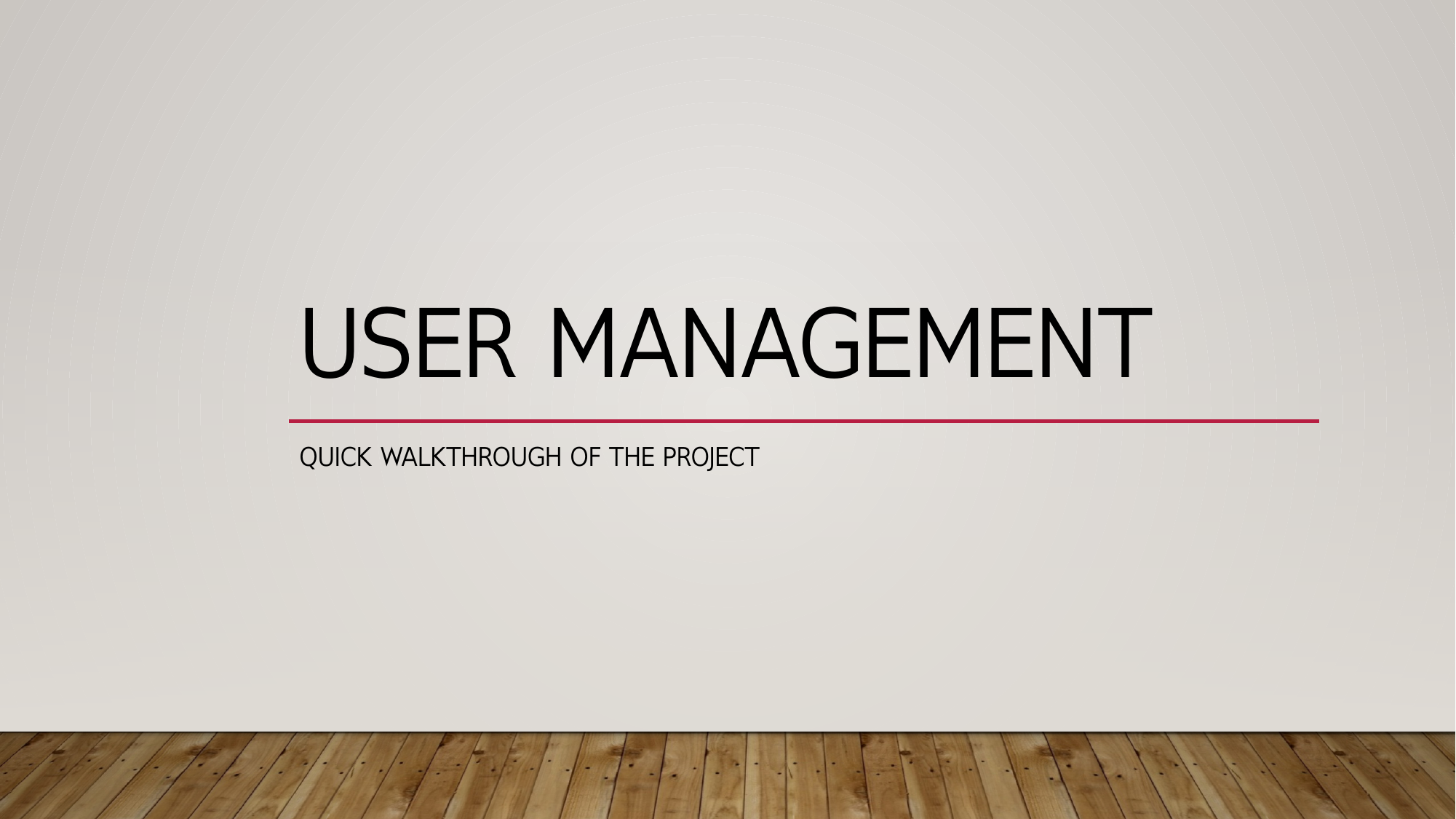

# User Management
Quick walkthrough of the Project